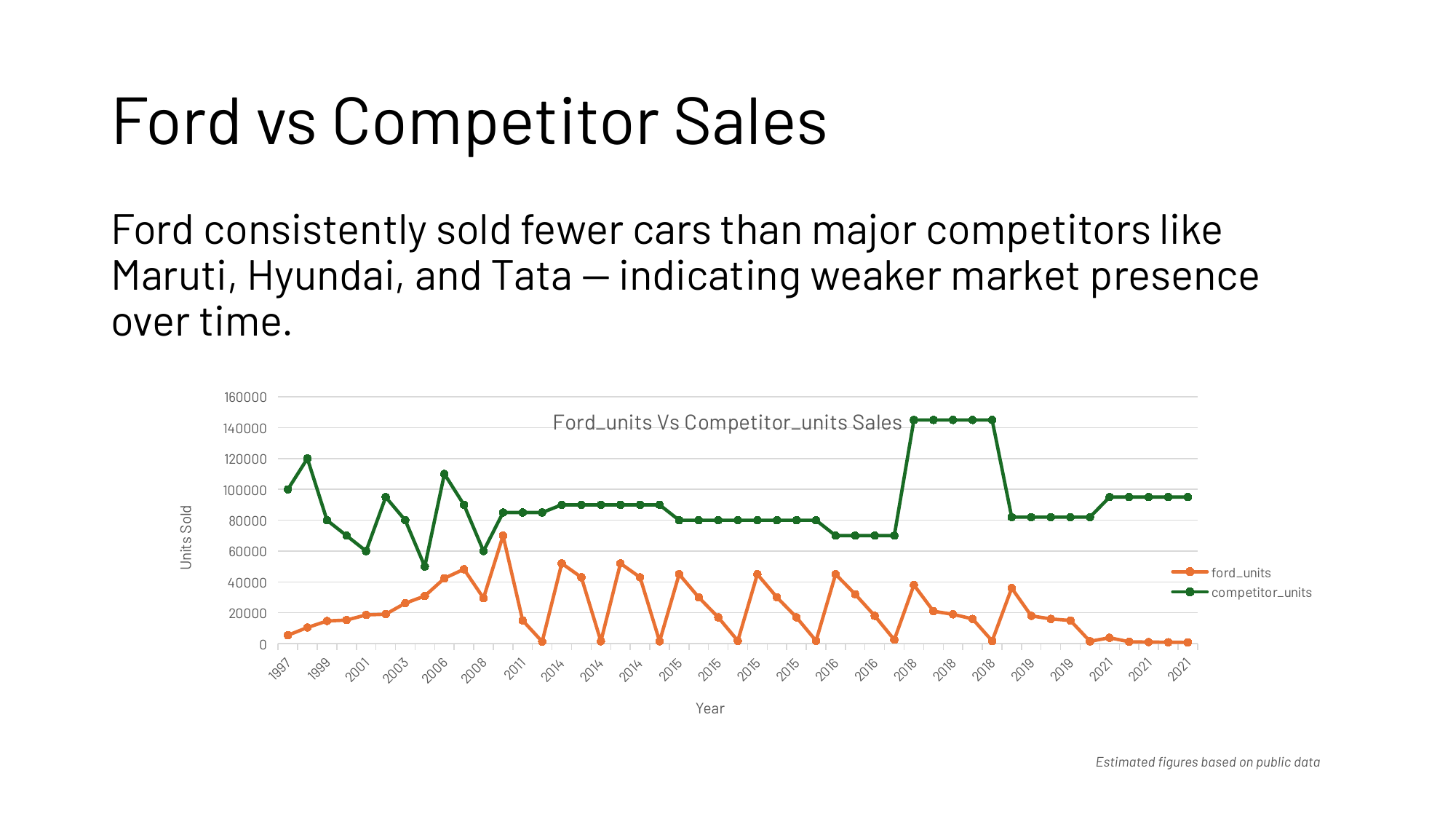

# Ford vs Competitor Sales
Ford consistently sold fewer cars than major competitors like Maruti, Hyundai, and Tata — indicating weaker market presence over time.

### Chart: Ford_units Vs Competitor_units Sales

| Category | ford_units | competitor_units |
|---|---|---|
| 1997 | 5428.0 | 100000.0 |
| 1998 | 10438.0 | 120000.0 |
| 1999 | 14681.0 | 80000.0 |
| 2000 | 15266.0 | 70000.0 |
| 2001 | 18591.0 | 60000.0 |
| 2002 | 19067.0 | 95000.0 |
| 2003 | 26176.0 | 80000.0 |
| 2004 | 30872.0 | 50000.0 |
| 2006 | 42364.0 | 110000.0 |
| 2007 | 48237.0 | 90000.0 |
| 2008 | 29488.0 | 60000.0 |
| 2011 | 70000.0 | 85000.0 |
| 2011 | 15000.0 | 85000.0 |
| 2011 | 1270.0 | 85000.0 |
| 2014 | 52000.0 | 90000.0 |
| 2014 | 43000.0 | 90000.0 |
| 2014 | 1500.0 | 90000.0 |
| 2014 | 52000.0 | 90000.0 |
| 2014 | 43000.0 | 90000.0 |
| 2014 | 1500.0 | 90000.0 |
| 2015 | 45000.0 | 80000.0 |
| 2015 | 30000.0 | 80000.0 |
| 2015 | 17000.0 | 80000.0 |
| 2015 | 1800.0 | 80000.0 |
| 2015 | 45000.0 | 80000.0 |
| 2015 | 30000.0 | 80000.0 |
| 2015 | 17000.0 | 80000.0 |
| 2015 | 1800.0 | 80000.0 |
| 2016 | 45000.0 | 70000.0 |
| 2016 | 32000.0 | 70000.0 |
| 2016 | 18000.0 | 70000.0 |
| 2016 | 2500.0 | 70000.0 |
| 2018 | 38000.0 | 145000.0 |
| 2018 | 21000.0 | 145000.0 |
| 2018 | 19000.0 | 145000.0 |
| 2018 | 16000.0 | 145000.0 |
| 2018 | 1700.0 | 145000.0 |
| 2019 | 36000.0 | 82000.0 |
| 2019 | 18000.0 | 82000.0 |
| 2019 | 16000.0 | 82000.0 |
| 2019 | 15000.0 | 82000.0 |
| 2019 | 1500.0 | 82000.0 |
| 2021 | 3800.0 | 95000.0 |
| 2021 | 1200.0 | 95000.0 |
| 2021 | 1000.0 | 95000.0 |
| 2021 | 900.0 | 95000.0 |
| 2021 | 800.0 | 95000.0 |
Estimated figures based on public data